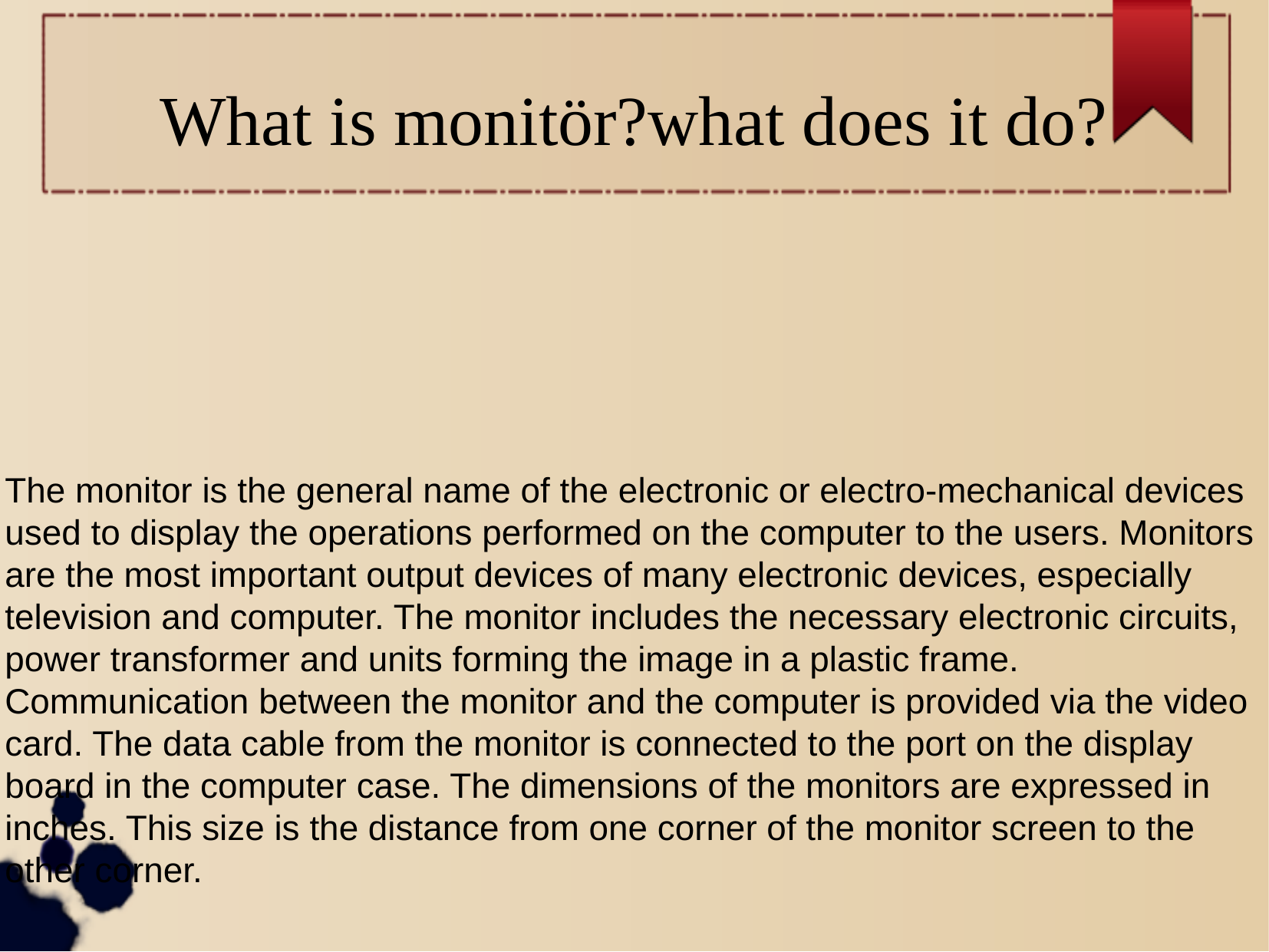

What is monitör?what does it do?
The monitor is the general name of the electronic or electro-mechanical devices used to display the operations performed on the computer to the users. Monitors are the most important output devices of many electronic devices, especially television and computer. The monitor includes the necessary electronic circuits, power transformer and units forming the image in a plastic frame. Communication between the monitor and the computer is provided via the video card. The data cable from the monitor is connected to the port on the display board in the computer case. The dimensions of the monitors are expressed in inches. This size is the distance from one corner of the monitor screen to the other corner.